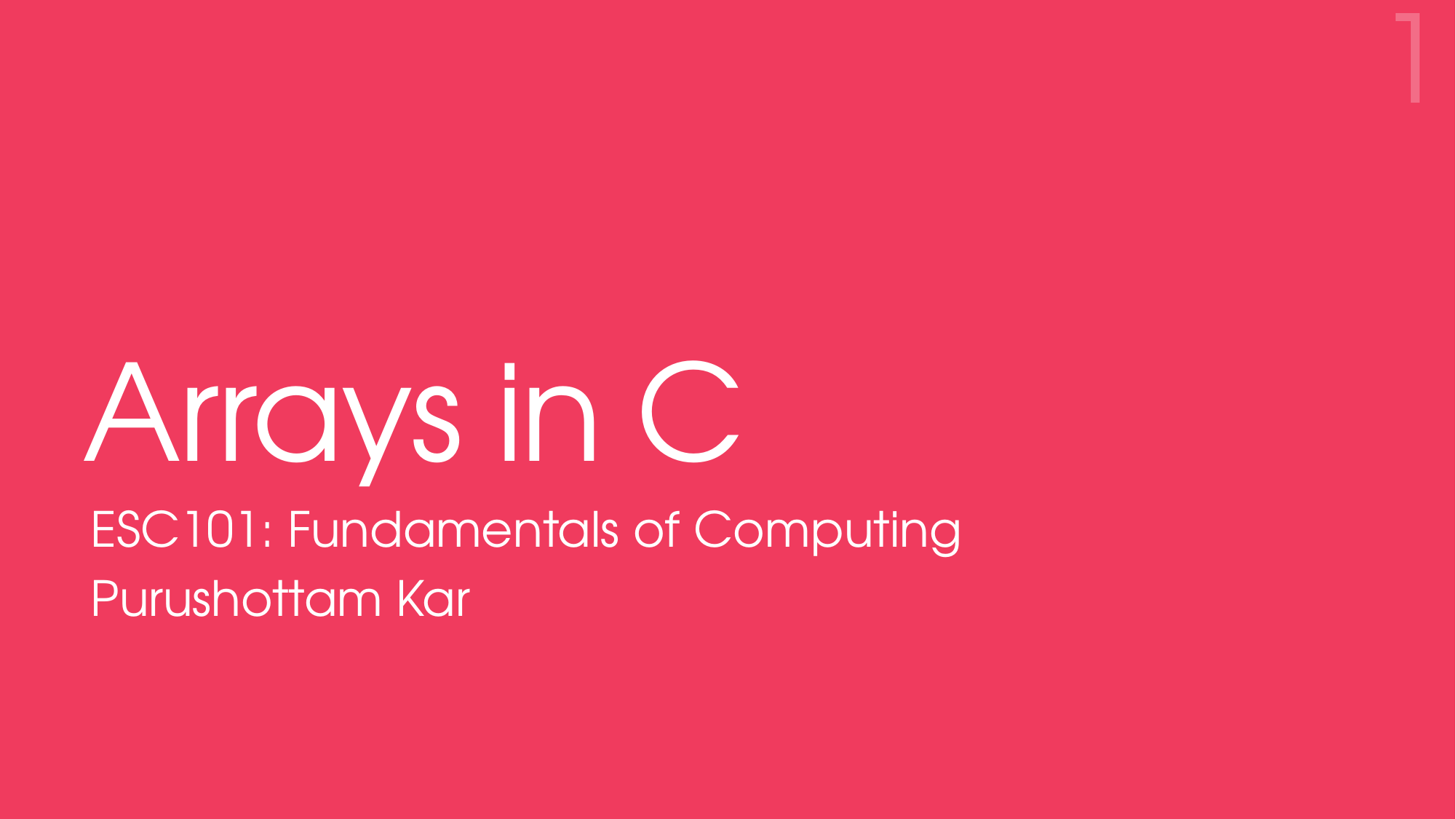

1
# Arrays in C
ESC101: Fundamentals of Computing
Purushottam Kar